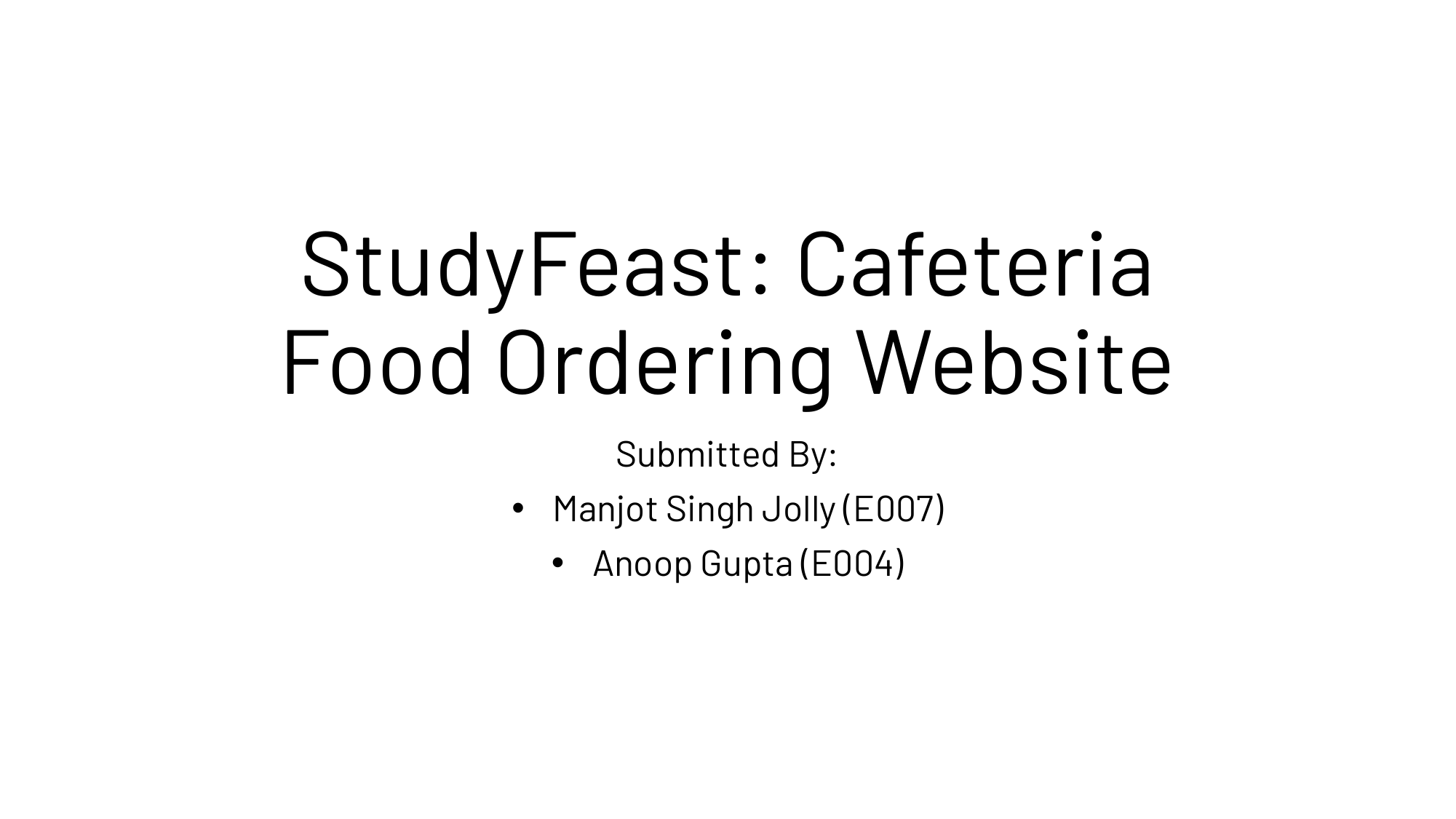

# StudyFeast: Cafeteria Food Ordering Website
Submitted By:
Manjot Singh Jolly (E007)
Anoop Gupta (E004)